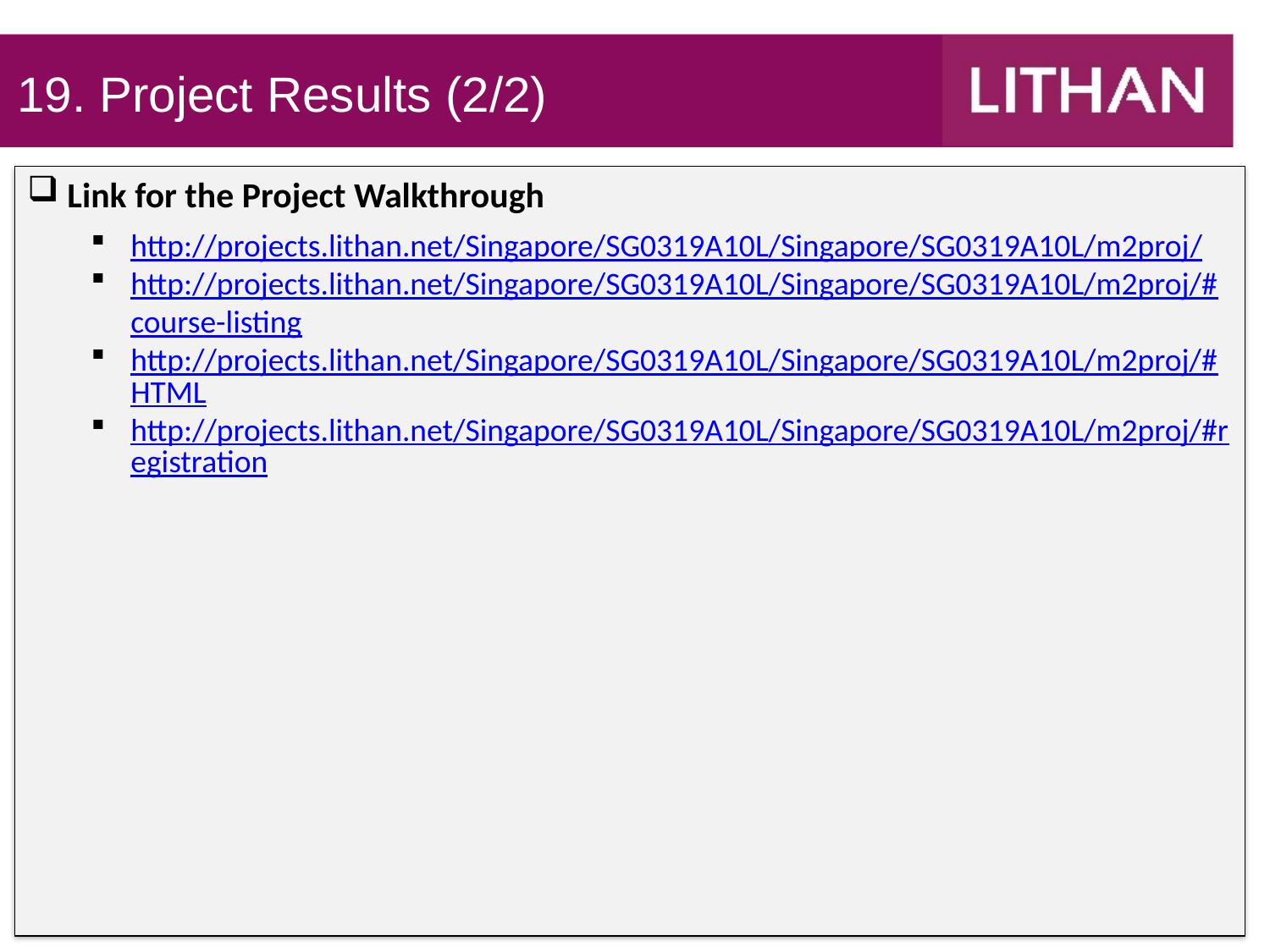

19. Project Results (2/2)
Link for the Project Walkthrough
http://projects.lithan.net/Singapore/SG0319A10L/Singapore/SG0319A10L/m2proj/
http://projects.lithan.net/Singapore/SG0319A10L/Singapore/SG0319A10L/m2proj/#course-listing
http://projects.lithan.net/Singapore/SG0319A10L/Singapore/SG0319A10L/m2proj/#HTML
http://projects.lithan.net/Singapore/SG0319A10L/Singapore/SG0319A10L/m2proj/#registration